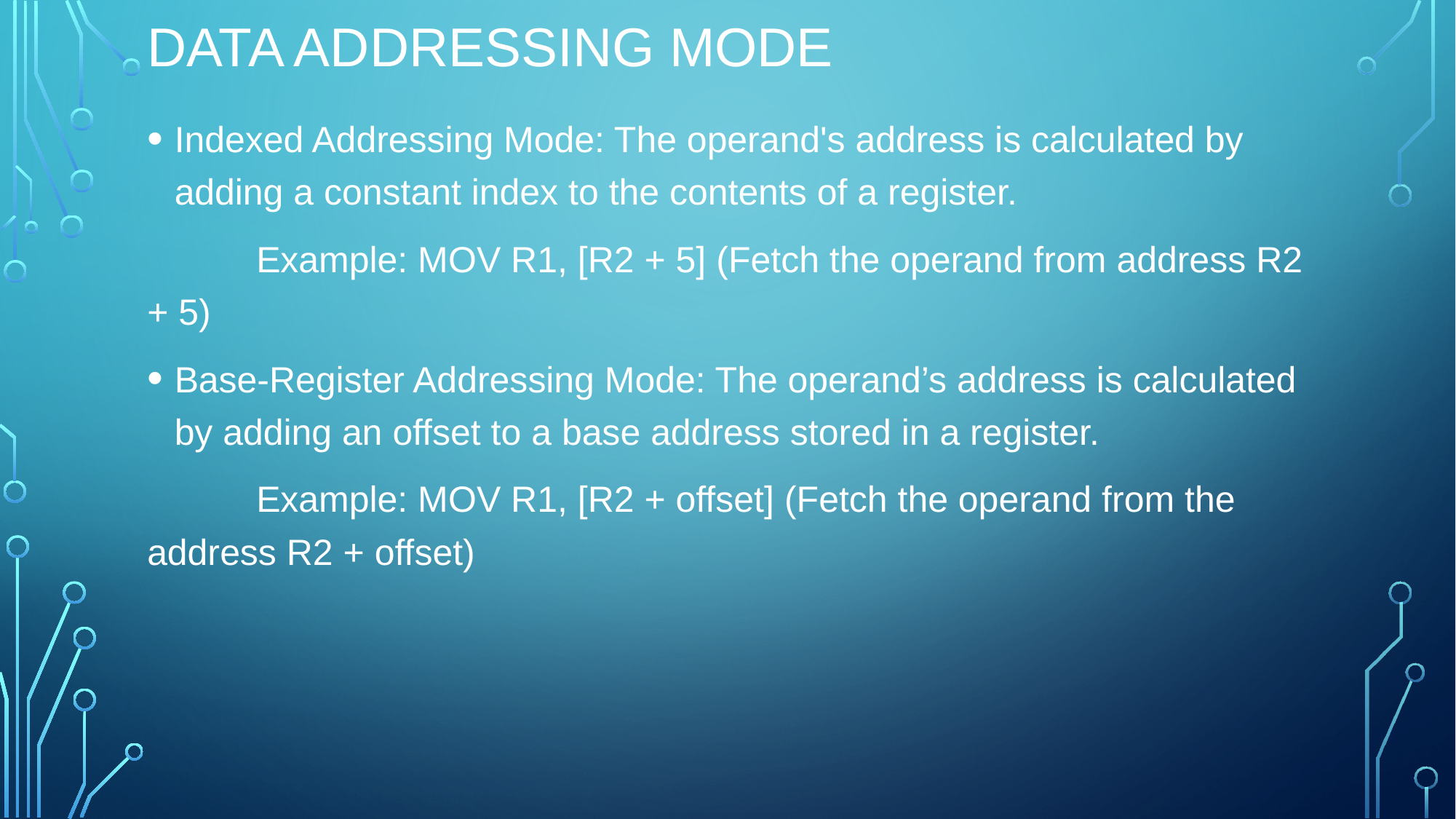

# DATA ADDRESSING MODE
Indexed Addressing Mode: The operand's address is calculated by adding a constant index to the contents of a register.
	Example: MOV R1, [R2 + 5] (Fetch the operand from address R2 + 5)
Base-Register Addressing Mode: The operand’s address is calculated by adding an offset to a base address stored in a register.
	Example: MOV R1, [R2 + offset] (Fetch the operand from the address R2 + offset)